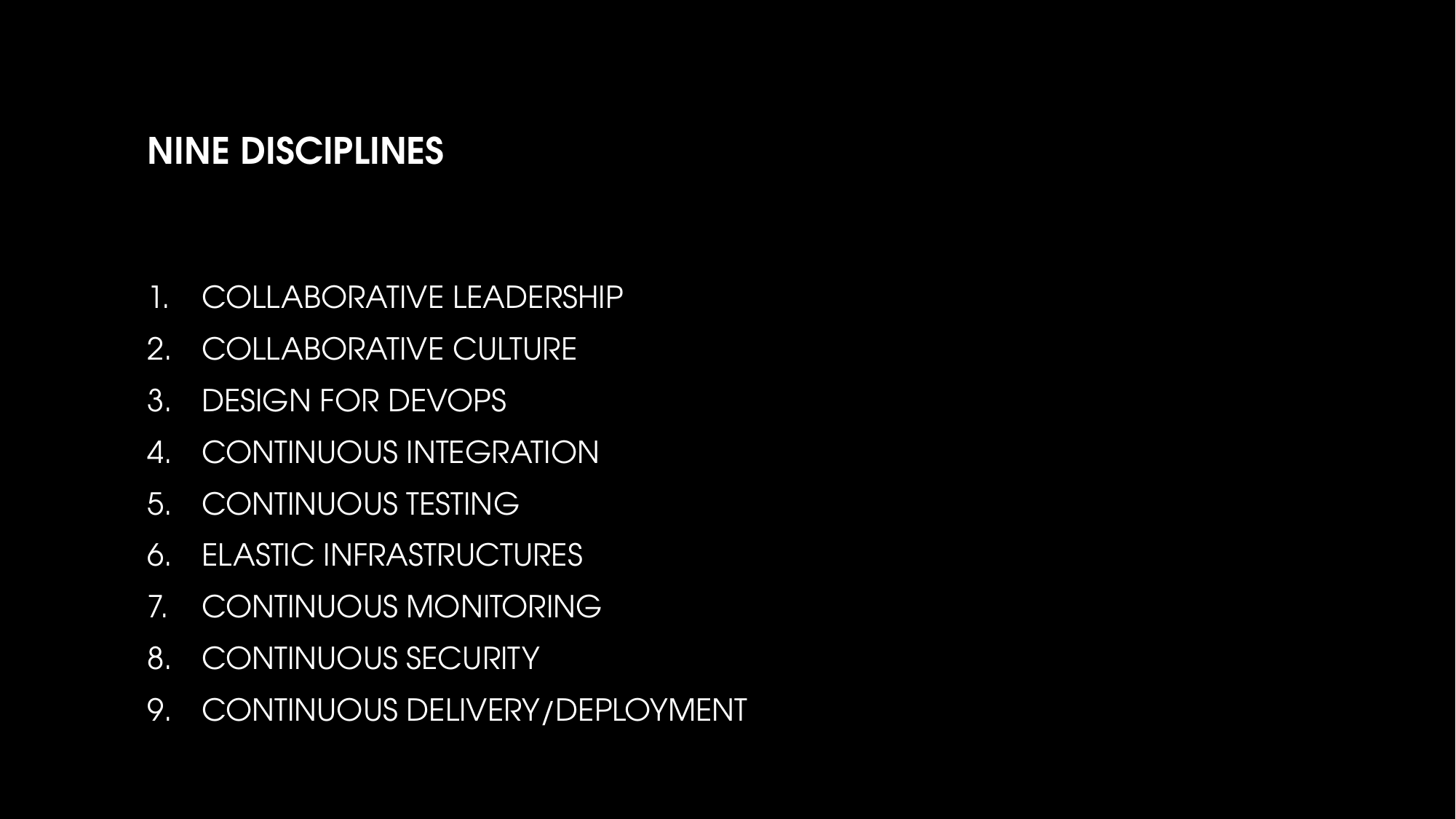

# Nine Disciplines
Collaborative Leadership
Collaborative Culture
Design for DevOps
Continuous Integration
Continuous Testing
Elastic Infrastructures
Continuous Monitoring
Continuous Security
Continuous Delivery/Deployment